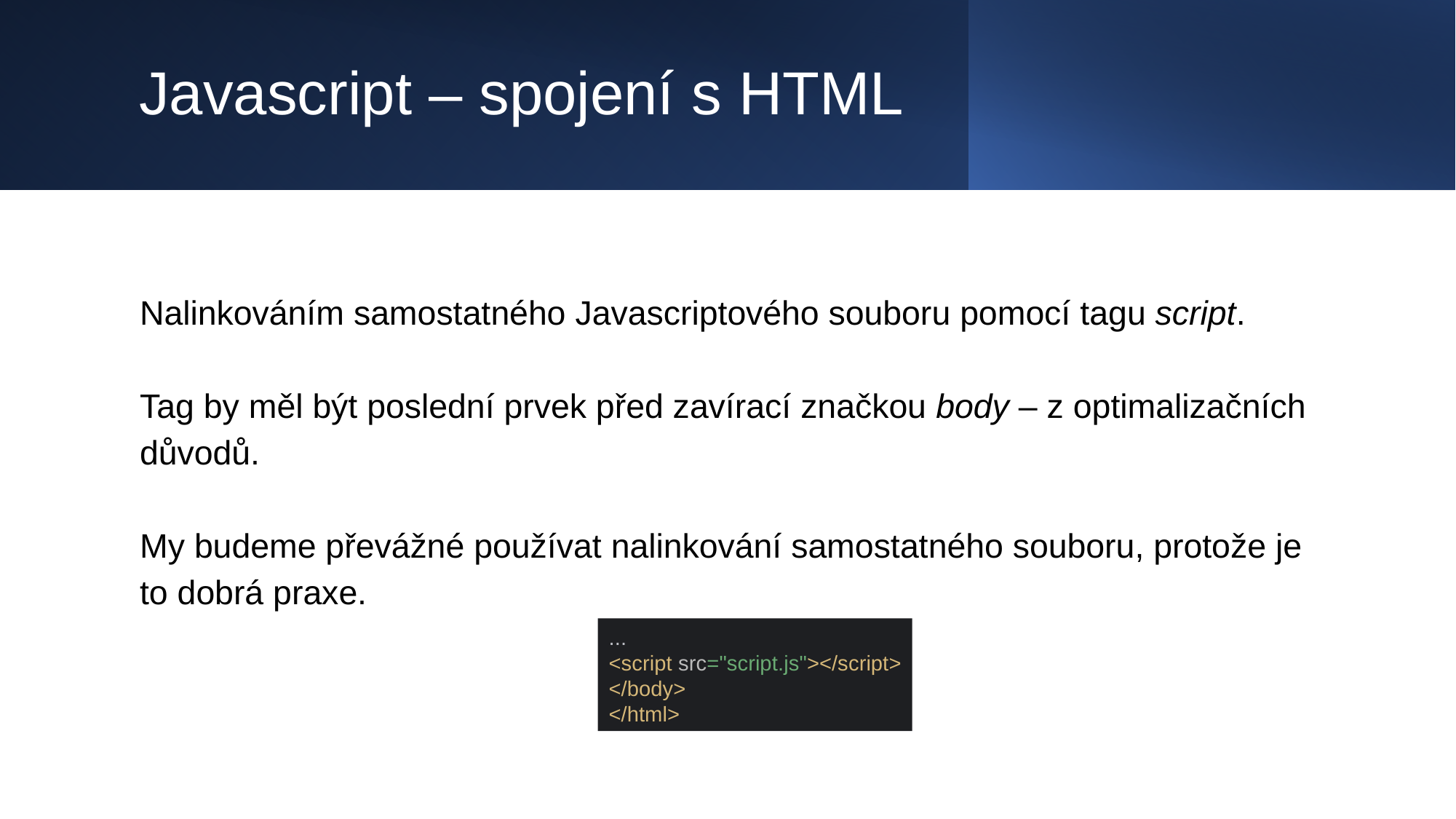

v

# Javascript – spojení s HTML
Nalinkováním samostatného Javascriptového souboru pomocí tagu script.

Tag by měl být poslední prvek před zavírací značkou body – z optimalizačních důvodů.

My budeme převážné používat nalinkování samostatného souboru, protože je to dobrá praxe.
...
<script src="script.js"></script>
</body>
</html>